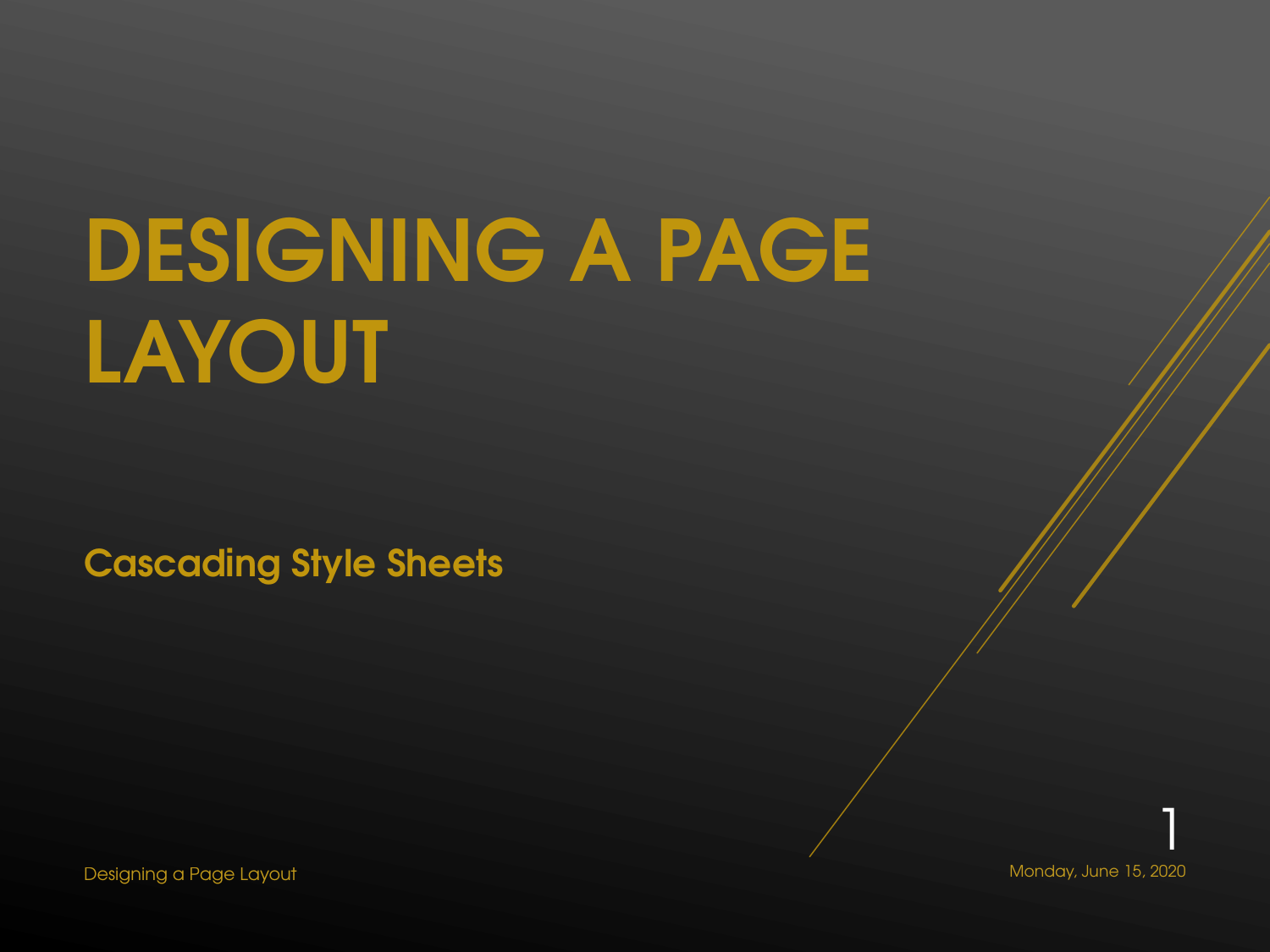

# Designing a Page Layout
Cascading Style Sheets
1
Designing a Page Layout
Monday, June 15, 2020